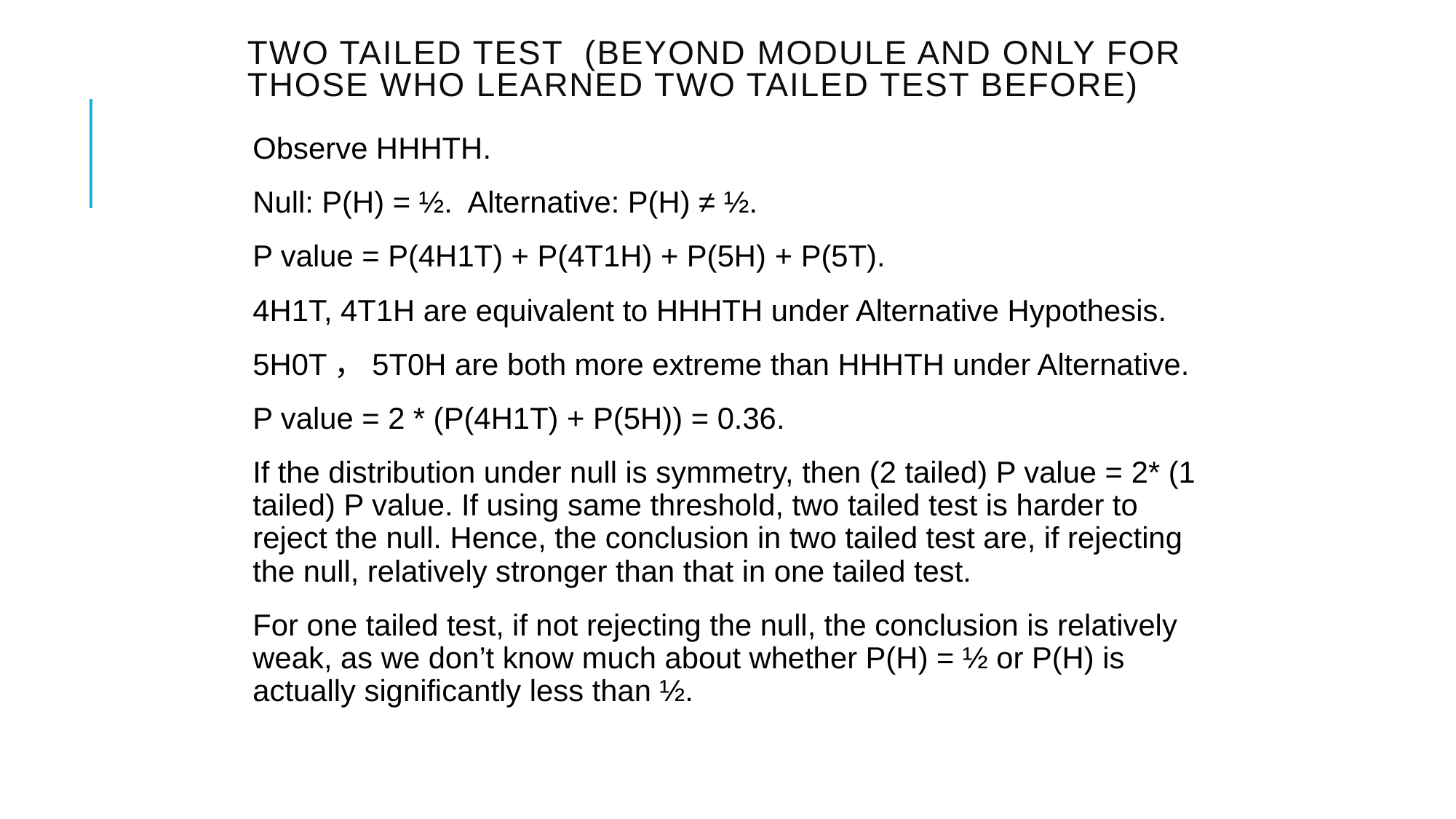

# Two tailed test  (beyond module and only for those who learned two tailed test before)
Observe HHHTH.
Null: P(H) = ½.  Alternative: P(H) ≠ ½.
P value = P(4H1T) + P(4T1H) + P(5H) + P(5T).
4H1T, 4T1H are equivalent to HHHTH under Alternative Hypothesis.
5H0T，5T0H are both more extreme than HHHTH under Alternative.
P value = 2 * (P(4H1T) + P(5H)) = 0.36.
If the distribution under null is symmetry, then (2 tailed) P value = 2* (1 tailed) P value. If using same threshold, two tailed test is harder to reject the null. Hence, the conclusion in two tailed test are, if rejecting the null, relatively stronger than that in one tailed test.
For one tailed test, if not rejecting the null, the conclusion is relatively weak, as we don’t know much about whether P(H) = ½ or P(H) is actually significantly less than ½.